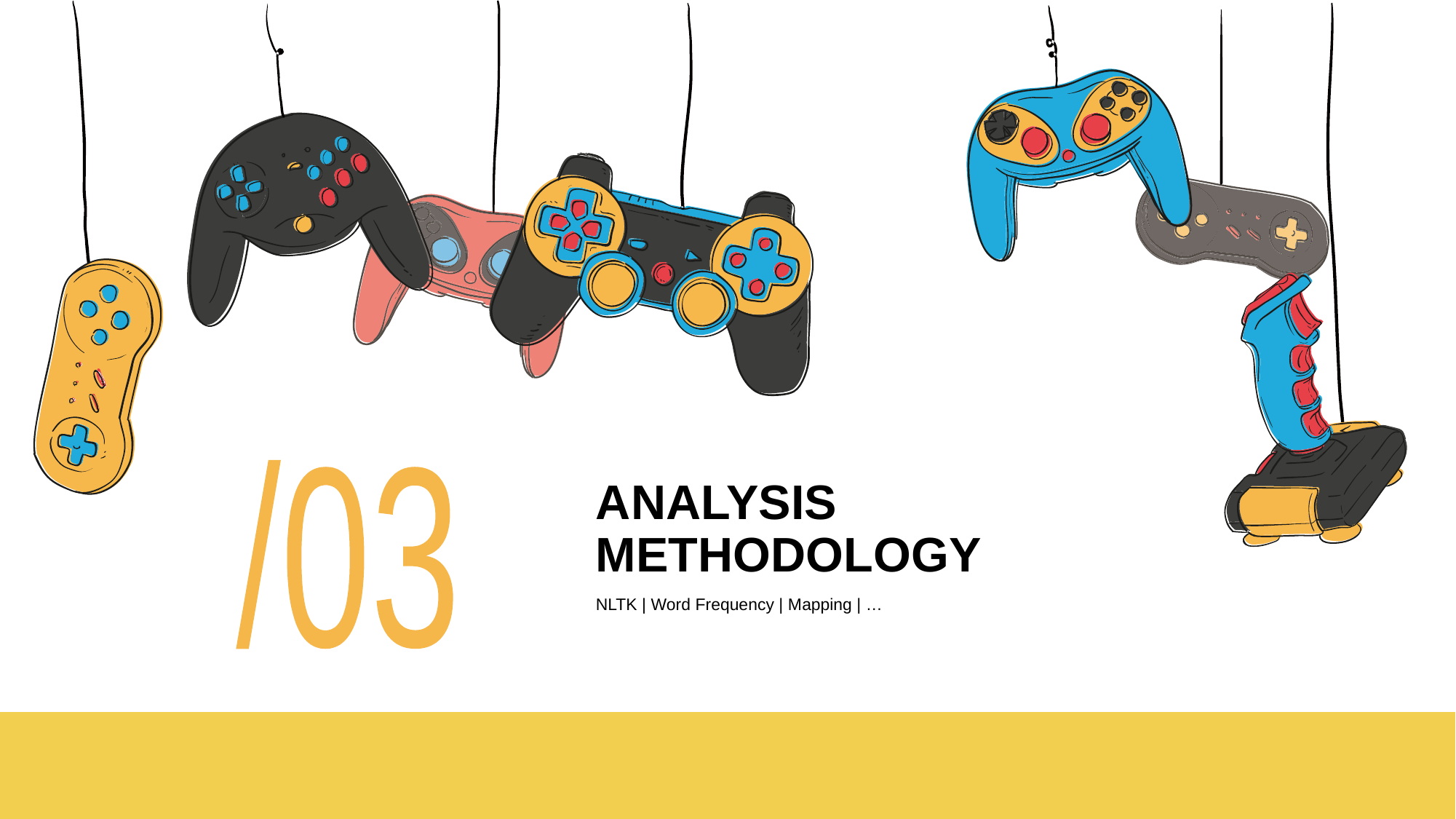

/03
# ANALYSIS METHODOLOGY
NLTK | Word Frequency | Mapping | …